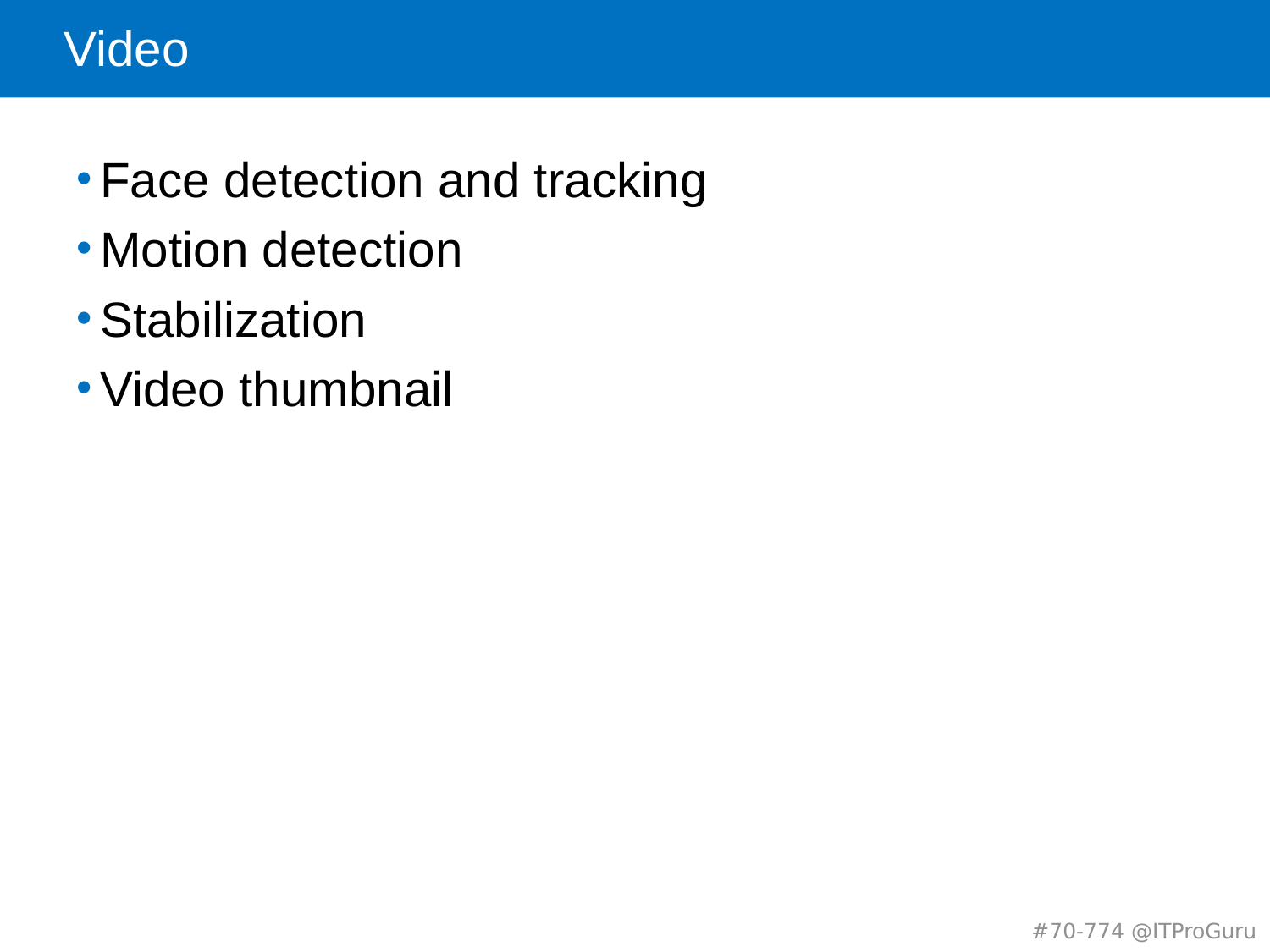

# Video
Face detection and tracking
Motion detection
Stabilization
Video thumbnail